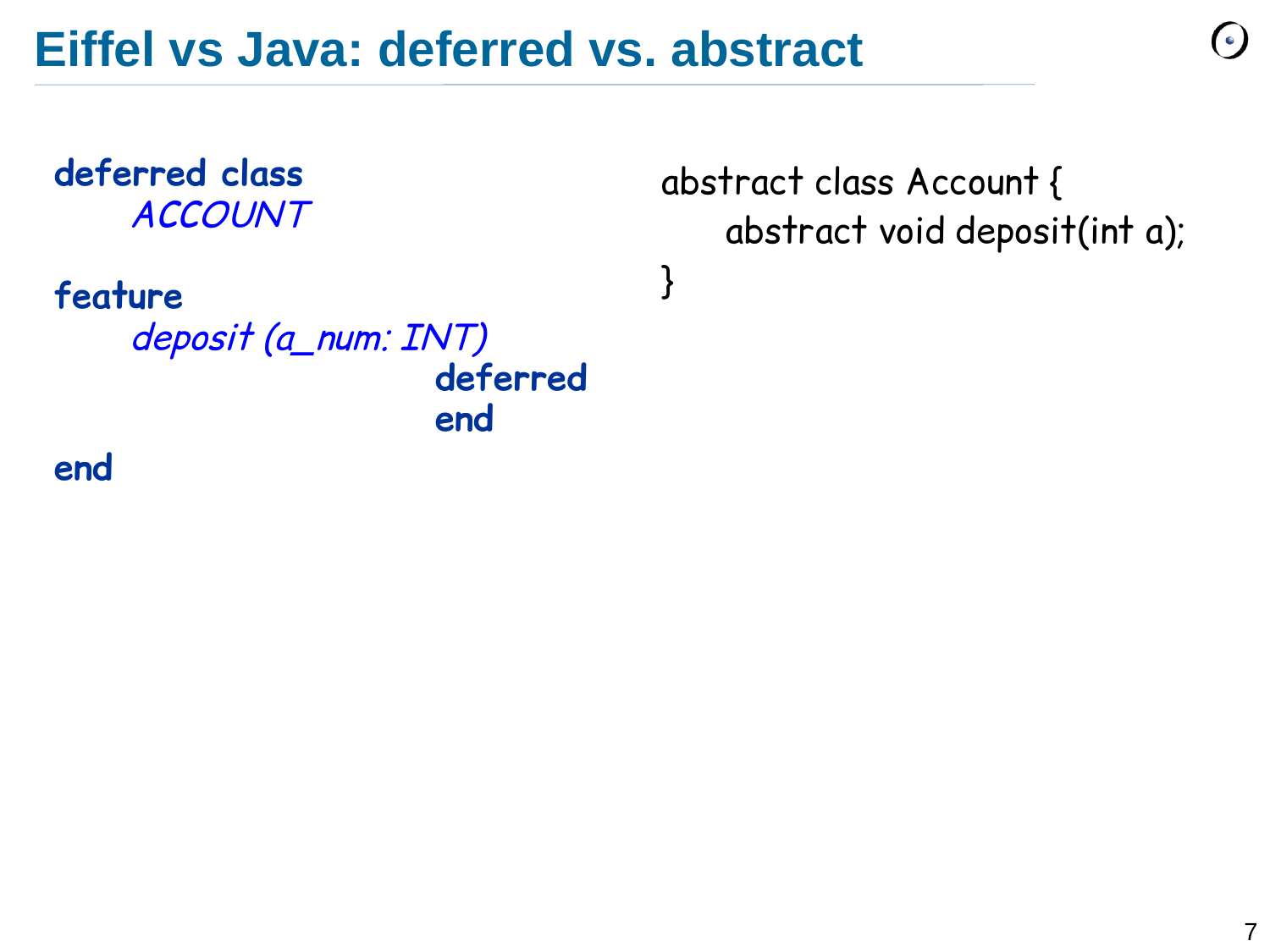

# Eiffel vs Java: deferred vs. abstract
deferred class
     ACCOUNT

feature
     deposit (a_num: INT)
			deferred
			end
end

abstract class Account {
	abstract void deposit(int a);
}